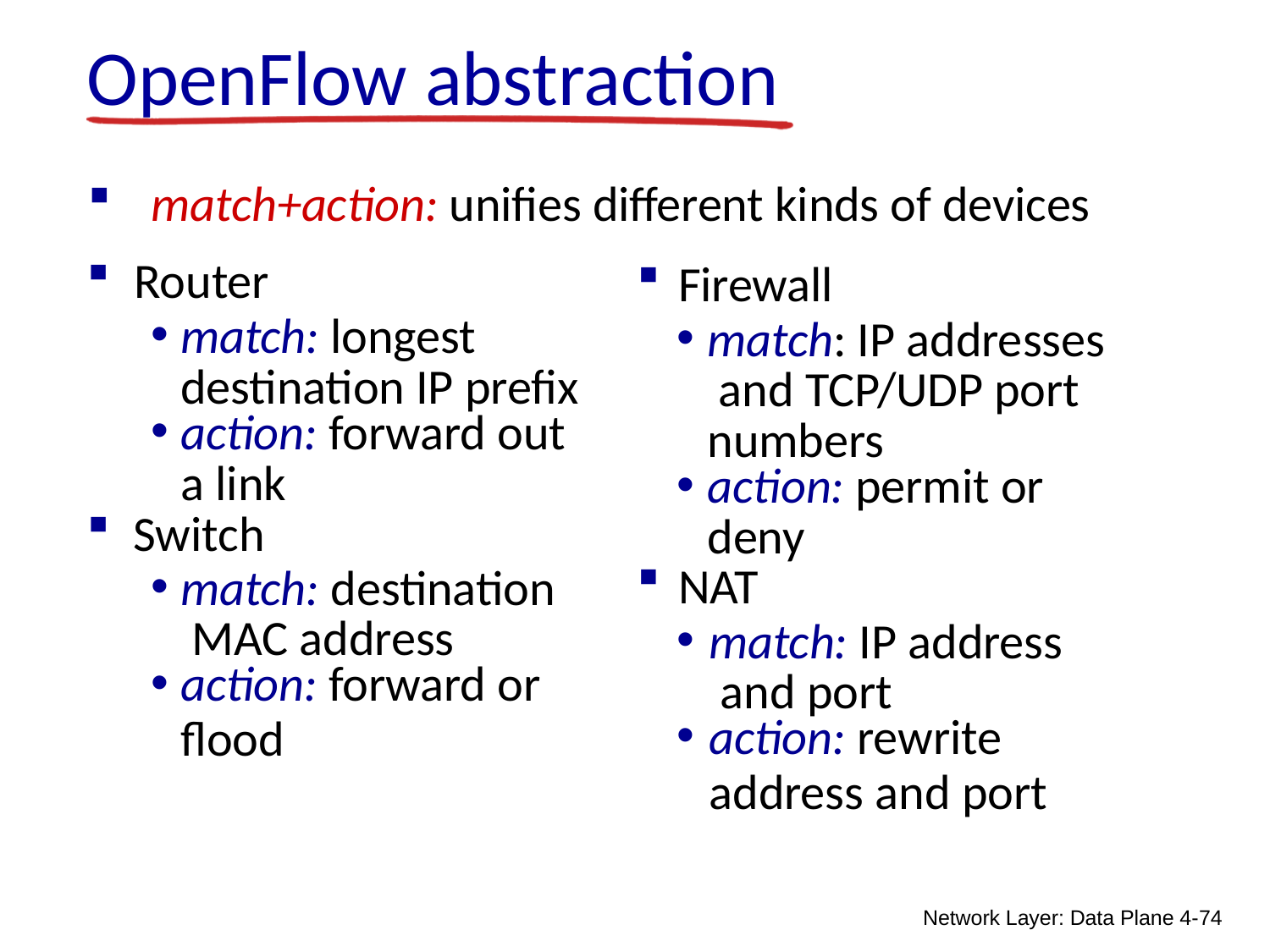

# OpenFlow abstraction

match+action: unifies different kinds of devices
Router
match: longest  destination IP prefix
action: forward out
a link
Switch
match: destination  MAC address
action: forward or
flood
Firewall
match: IP addresses  and TCP/UDP port  numbers
action: permit or
deny
NAT
match: IP address  and port
action: rewrite
address and port
Network Layer: Data Plane 4-74